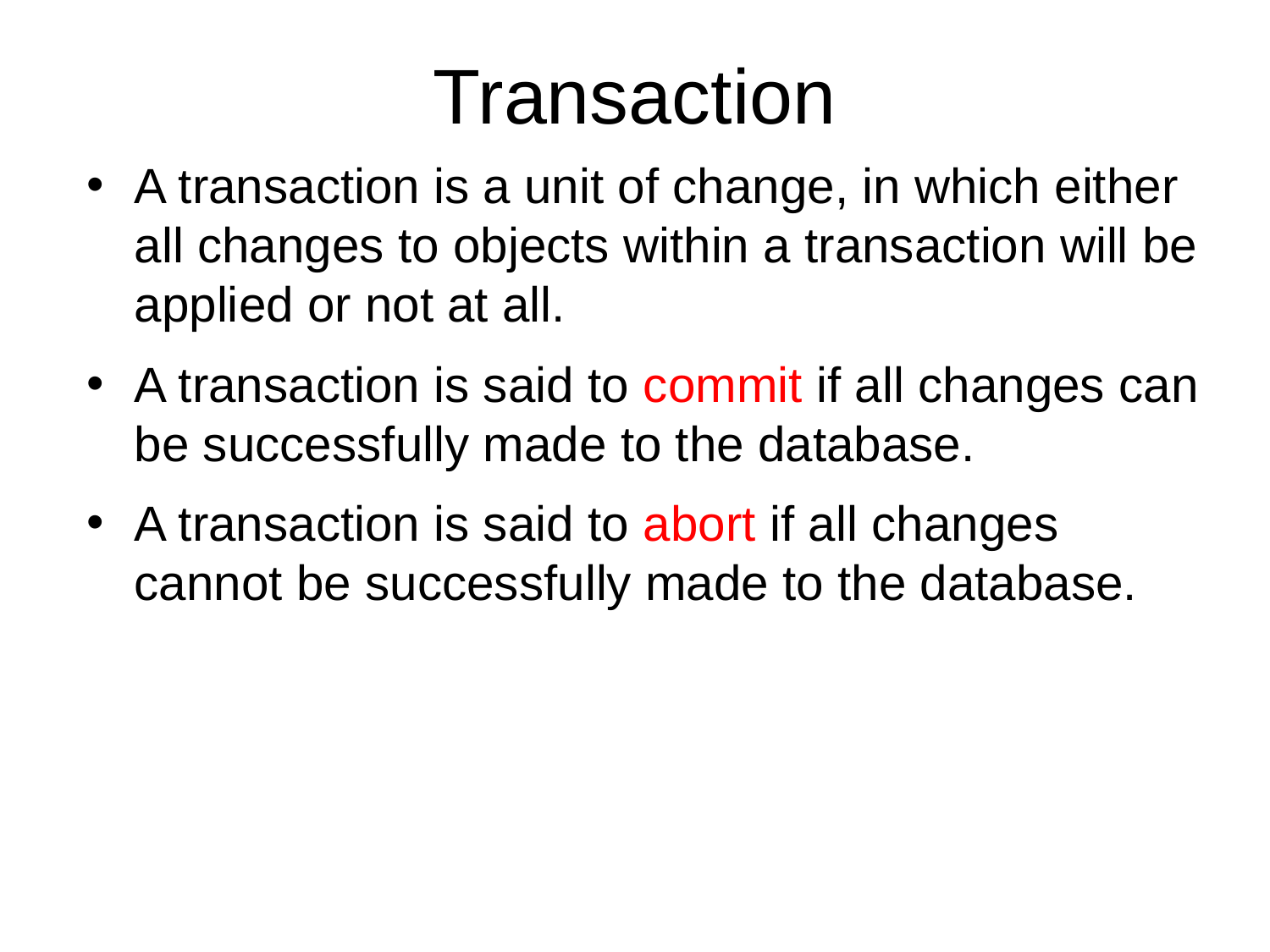

# Transaction
A transaction is a unit of change, in which either all changes to objects within a transaction will be applied or not at all.
A transaction is said to commit if all changes can be successfully made to the database.
A transaction is said to abort if all changes cannot be successfully made to the database.